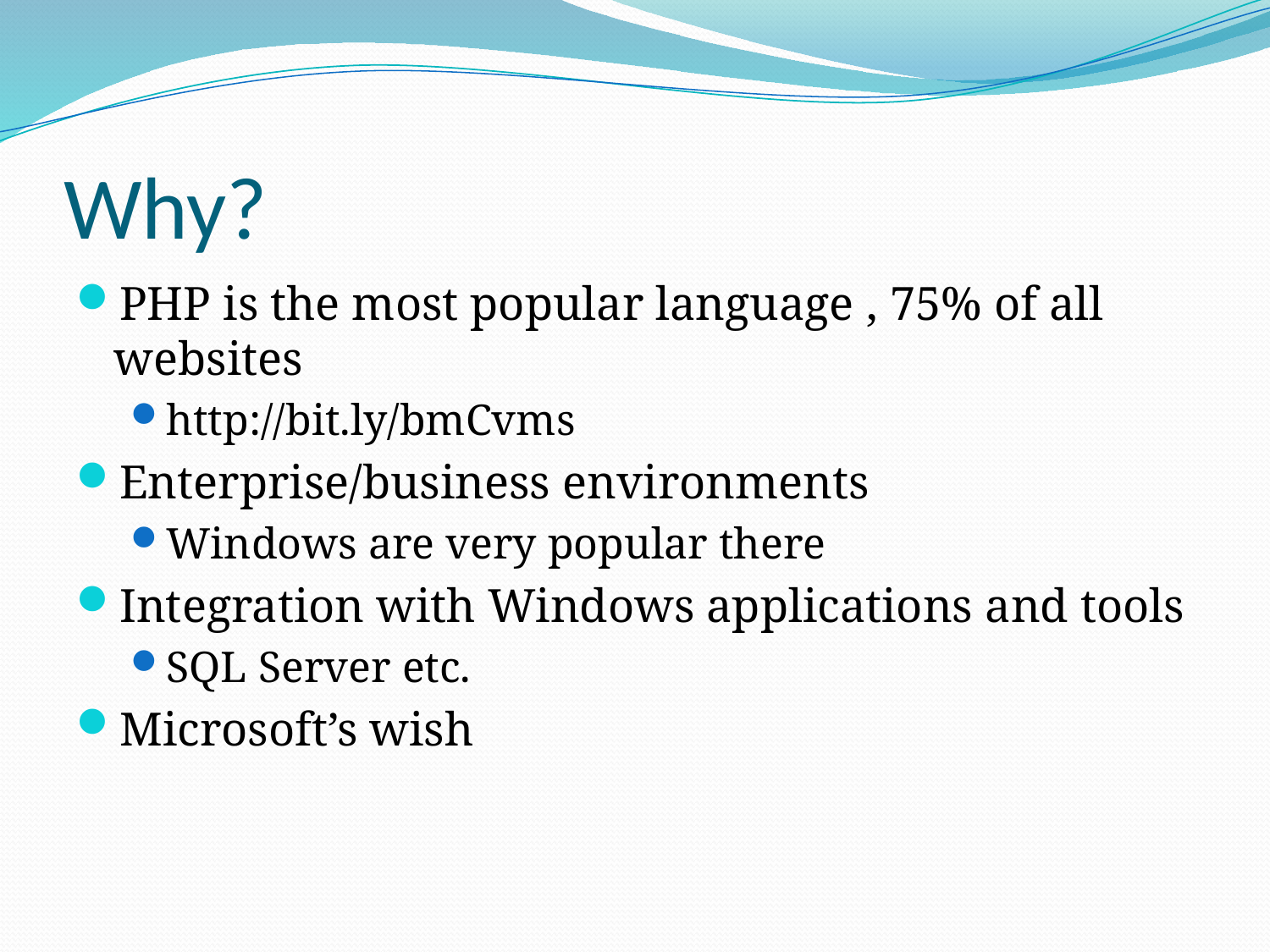

# Why?
PHP is the most popular language , 75% of all websites
http://bit.ly/bmCvms
Enterprise/business environments
Windows are very popular there
Integration with Windows applications and tools
SQL Server etc.
Microsoft’s wish